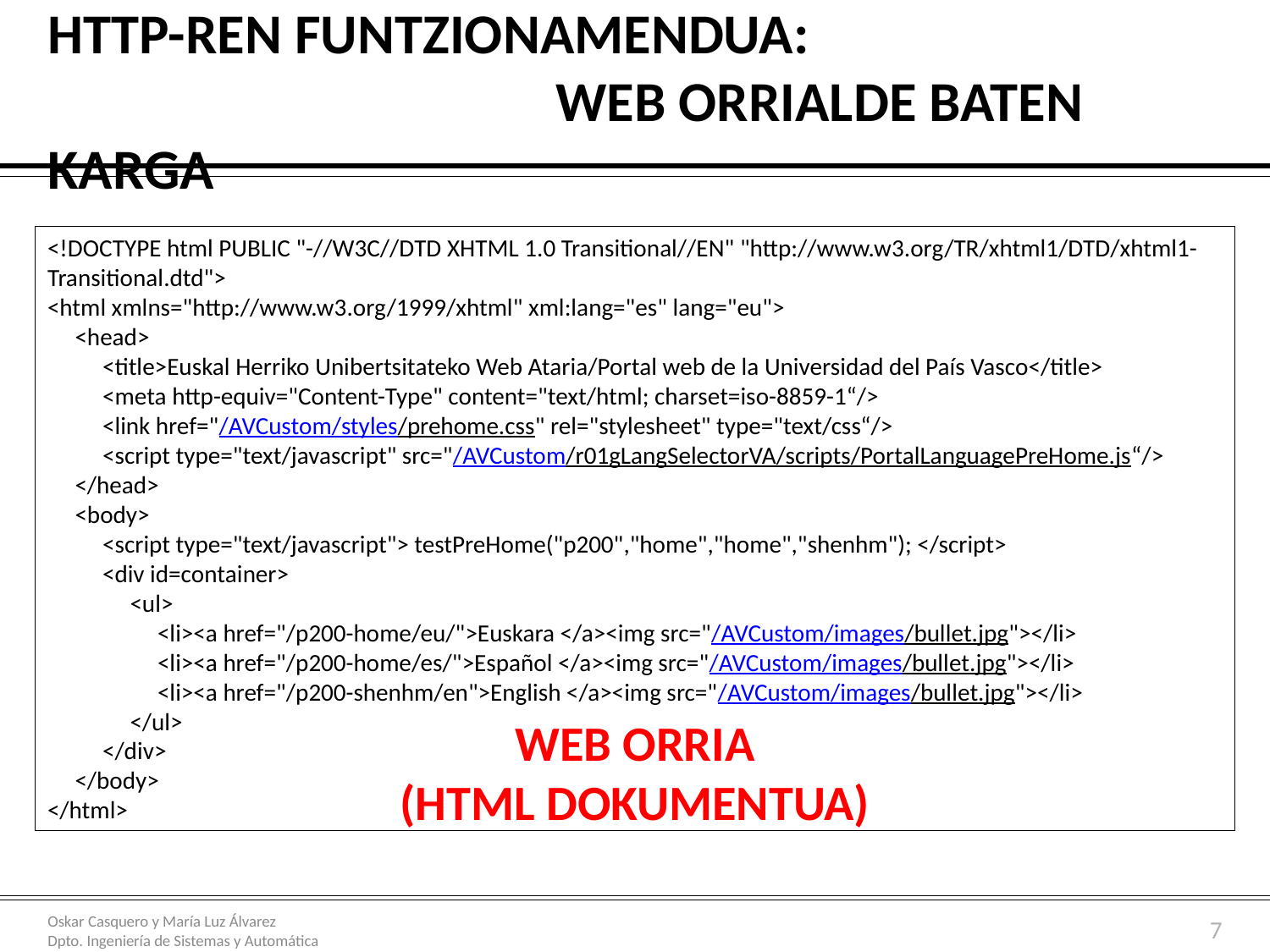

# HTTP-ren funtzionamendua: web orrialde baten karga
<!DOCTYPE html PUBLIC "-//W3C//DTD XHTML 1.0 Transitional//EN" "http://www.w3.org/TR/xhtml1/DTD/xhtml1-Transitional.dtd">
<html xmlns="http://www.w3.org/1999/xhtml" xml:lang="es" lang="eu">
     <head>
          <title>Euskal Herriko Unibertsitateko Web Ataria/Portal web de la Universidad del País Vasco</title>
          <meta http-equiv="Content-Type" content="text/html; charset=iso-8859-1“/>
          <link href="/AVCustom/styles/prehome.css" rel="stylesheet" type="text/css“/>
          <script type="text/javascript" src="/AVCustom/r01gLangSelectorVA/scripts/PortalLanguagePreHome.js“/>
     </head>
     <body>
          <script type="text/javascript"> testPreHome("p200","home","home","shenhm"); </script>
          <div id=container>
               <ul>
                    <li><a href="/p200-home/eu/">Euskara </a><img src="/AVCustom/images/bullet.jpg"></li>
                    <li><a href="/p200-home/es/">Español </a><img src="/AVCustom/images/bullet.jpg"></li>
                    <li><a href="/p200-shenhm/en">English </a><img src="/AVCustom/images/bullet.jpg"></li>
               </ul>
          </div>
     </body>
</html>
WEB ORRIA
(HTML DOKUMENTUA)
7